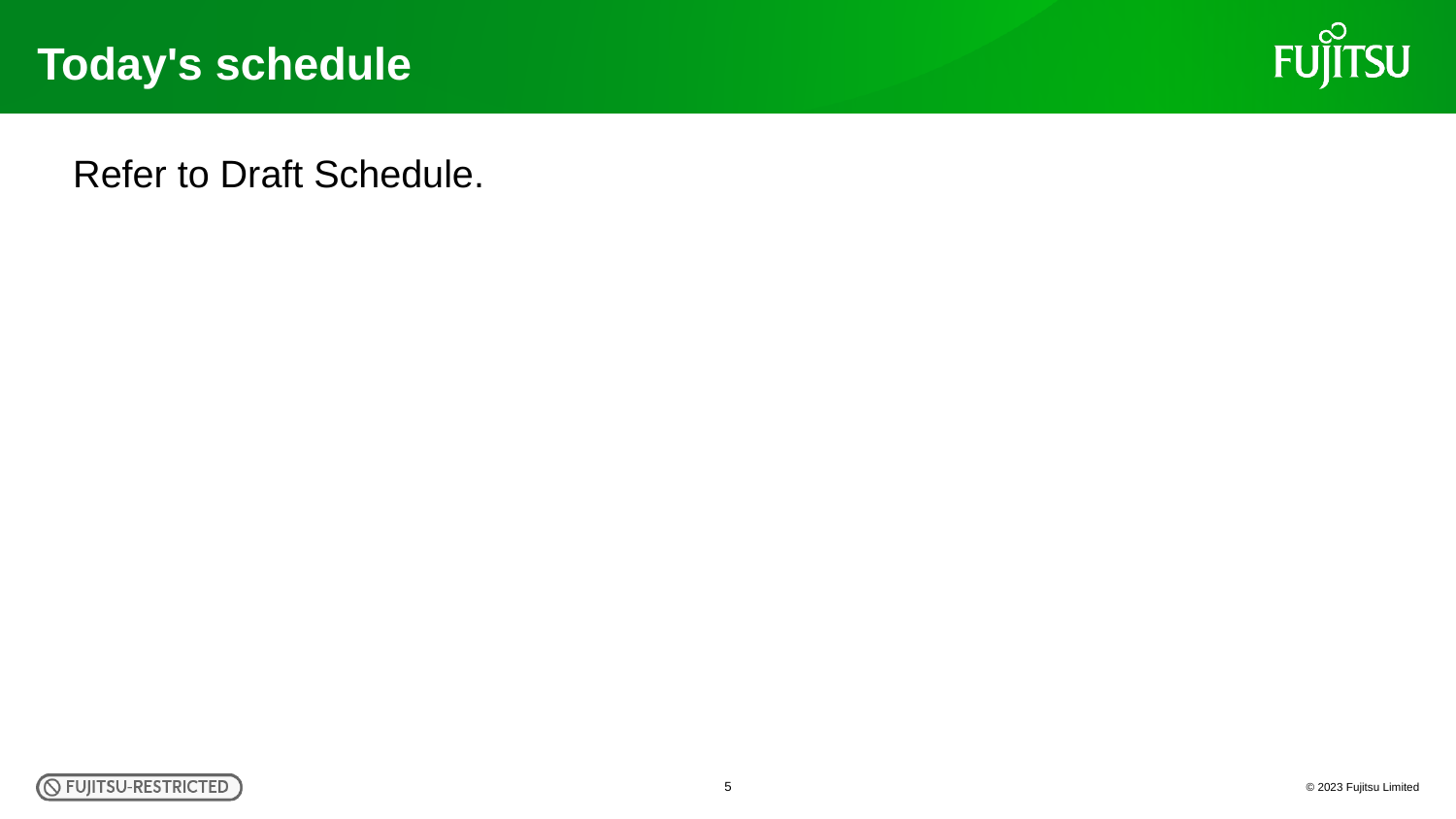

# Today's schedule
Refer to Draft Schedule.
5
© 2023 Fujitsu Limited